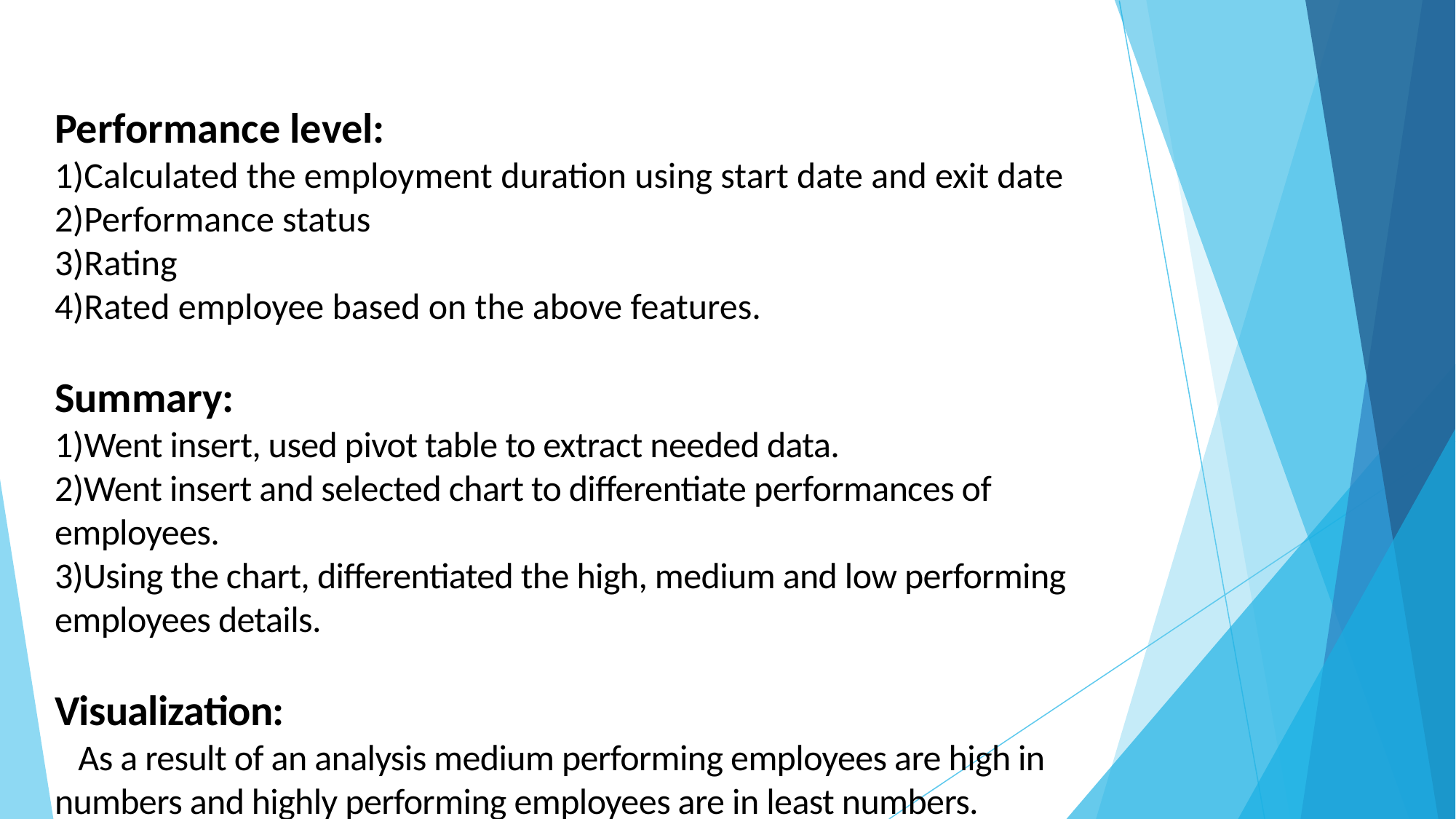

#
Performance level:
1)Calculated the employment duration using start date and exit date
2)Performance status
3)Rating
4)Rated employee based on the above features.

Summary:
1)Went insert, used pivot table to extract needed data.
2)Went insert and selected chart to differentiate performances of employees.
3)Using the chart, differentiated the high, medium and low performing employees details.

Visualization:
   As a result of an analysis medium performing employees are high in numbers and highly performing employees are in least numbers.